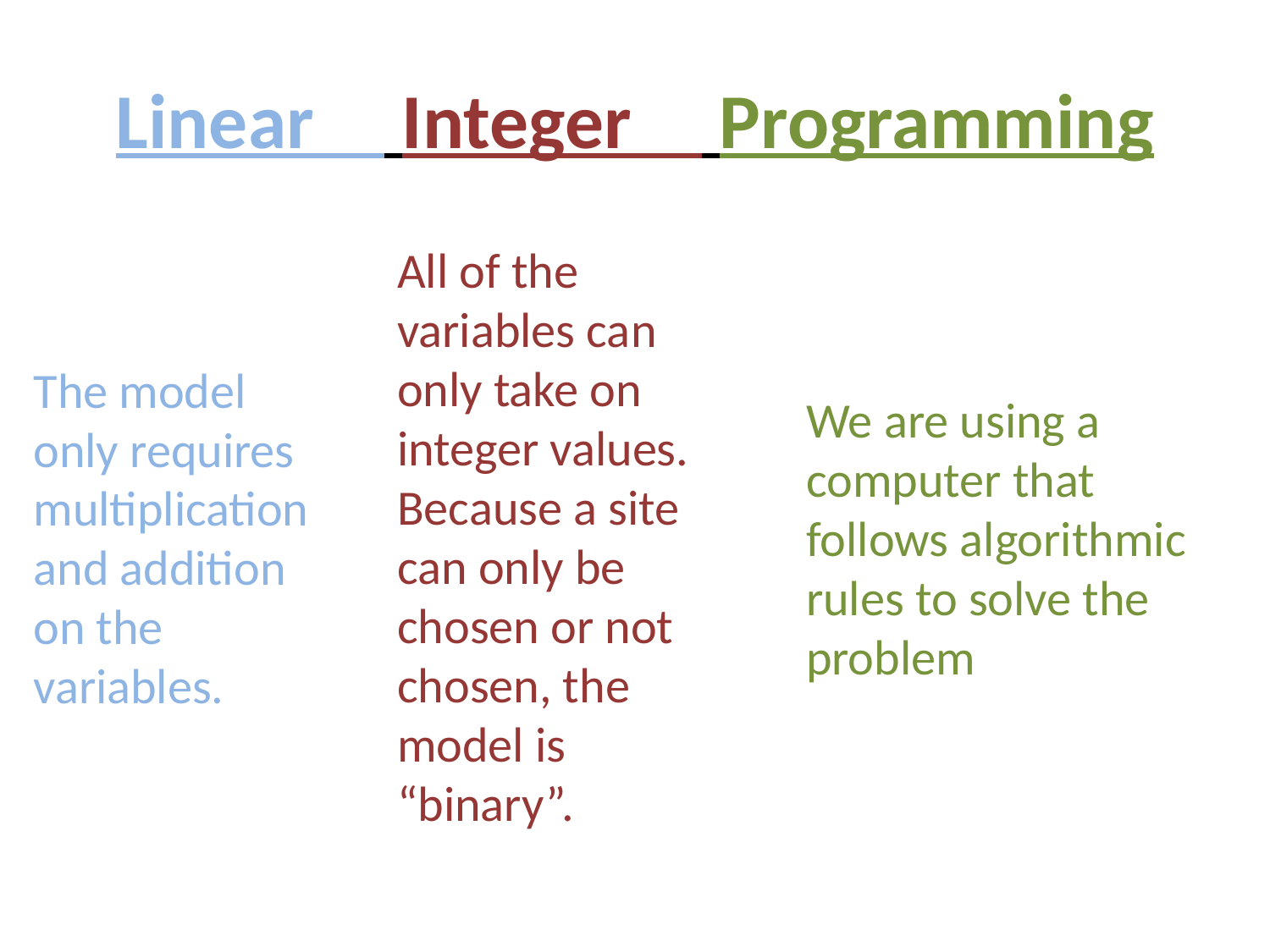

# Linear     Integer     Programming
All of the variables can only take on integer values.  Because a site can only be chosen or not chosen, the model is “binary”.
The model only requires multiplication and addition on the variables.
We are using a computer that follows algorithmic rules to solve the problem